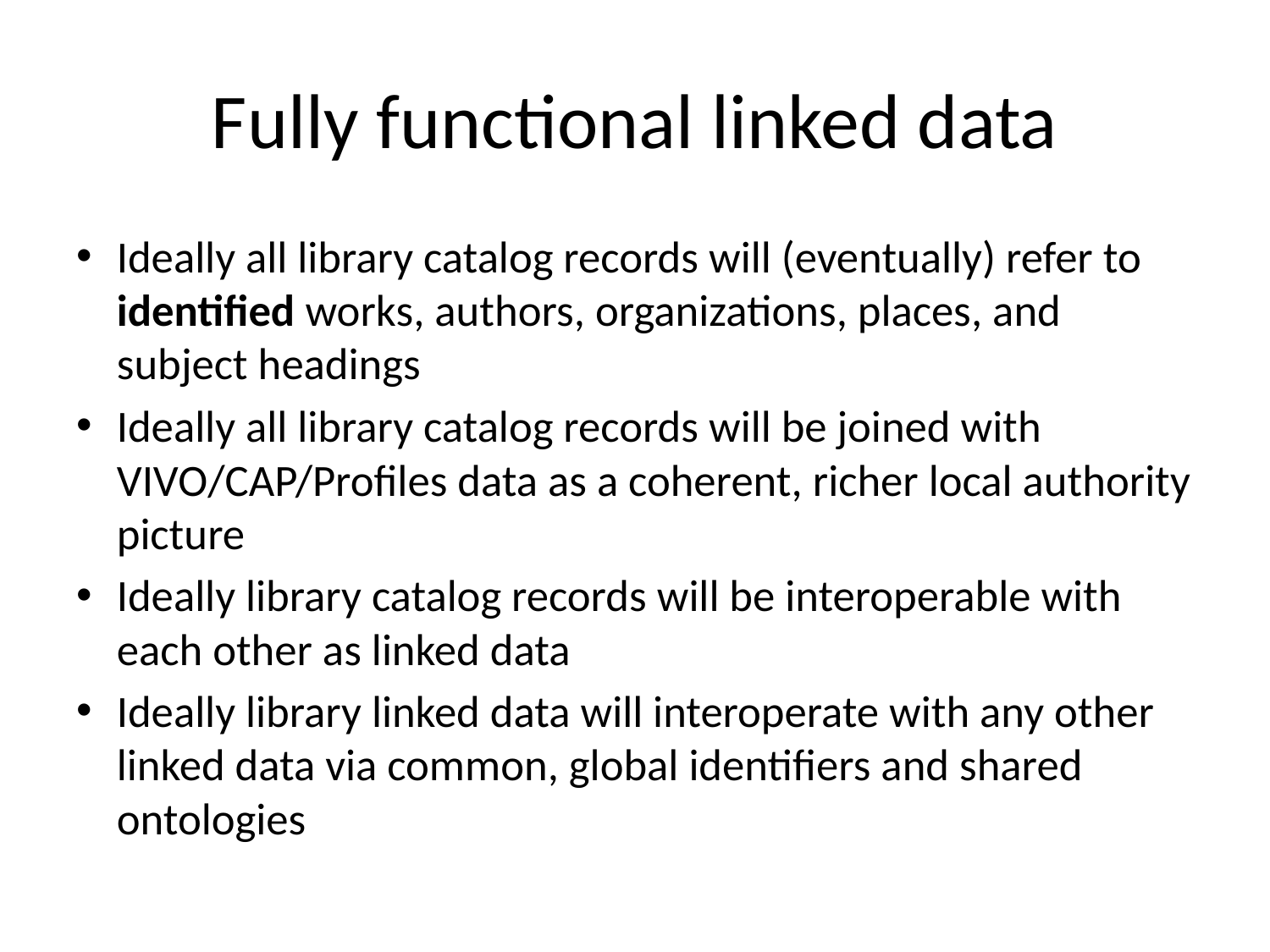

# Fully functional linked data
Ideally all library catalog records will (eventually) refer to identified works, authors, organizations, places, and subject headings
Ideally all library catalog records will be joined with VIVO/CAP/Profiles data as a coherent, richer local authority picture
Ideally library catalog records will be interoperable with each other as linked data
Ideally library linked data will interoperate with any other linked data via common, global identifiers and shared ontologies